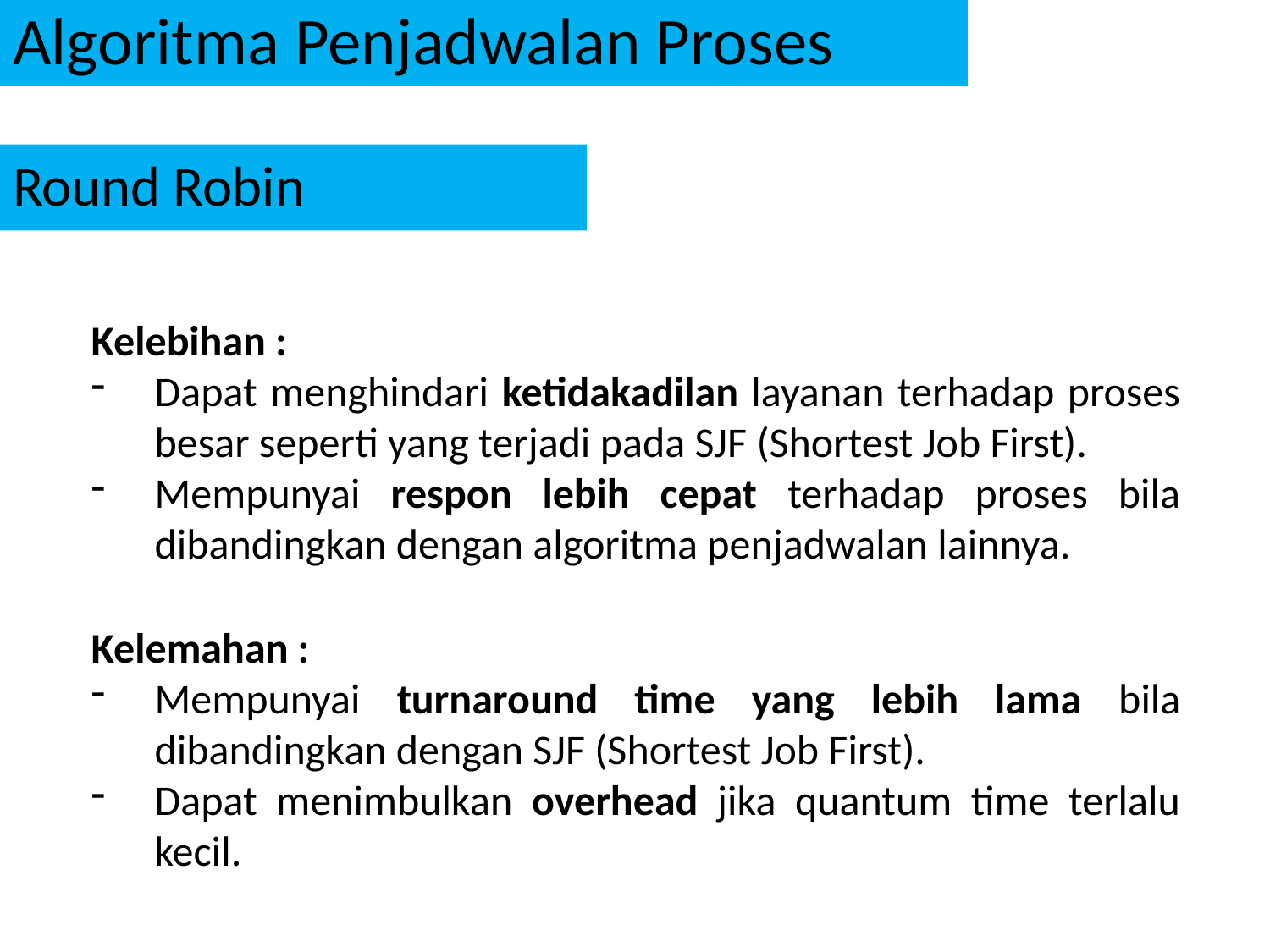

# Algoritma Penjadwalan Proses
Round Robin
Kelebihan :
Dapat menghindari ketidakadilan layanan terhadap proses besar seperti yang terjadi pada SJF (Shortest Job First).
Mempunyai respon lebih cepat terhadap proses bila dibandingkan dengan algoritma penjadwalan lainnya.
Kelemahan :
Mempunyai turnaround time yang lebih lama bila dibandingkan dengan SJF (Shortest Job First).
Dapat menimbulkan overhead jika quantum time terlalu kecil.